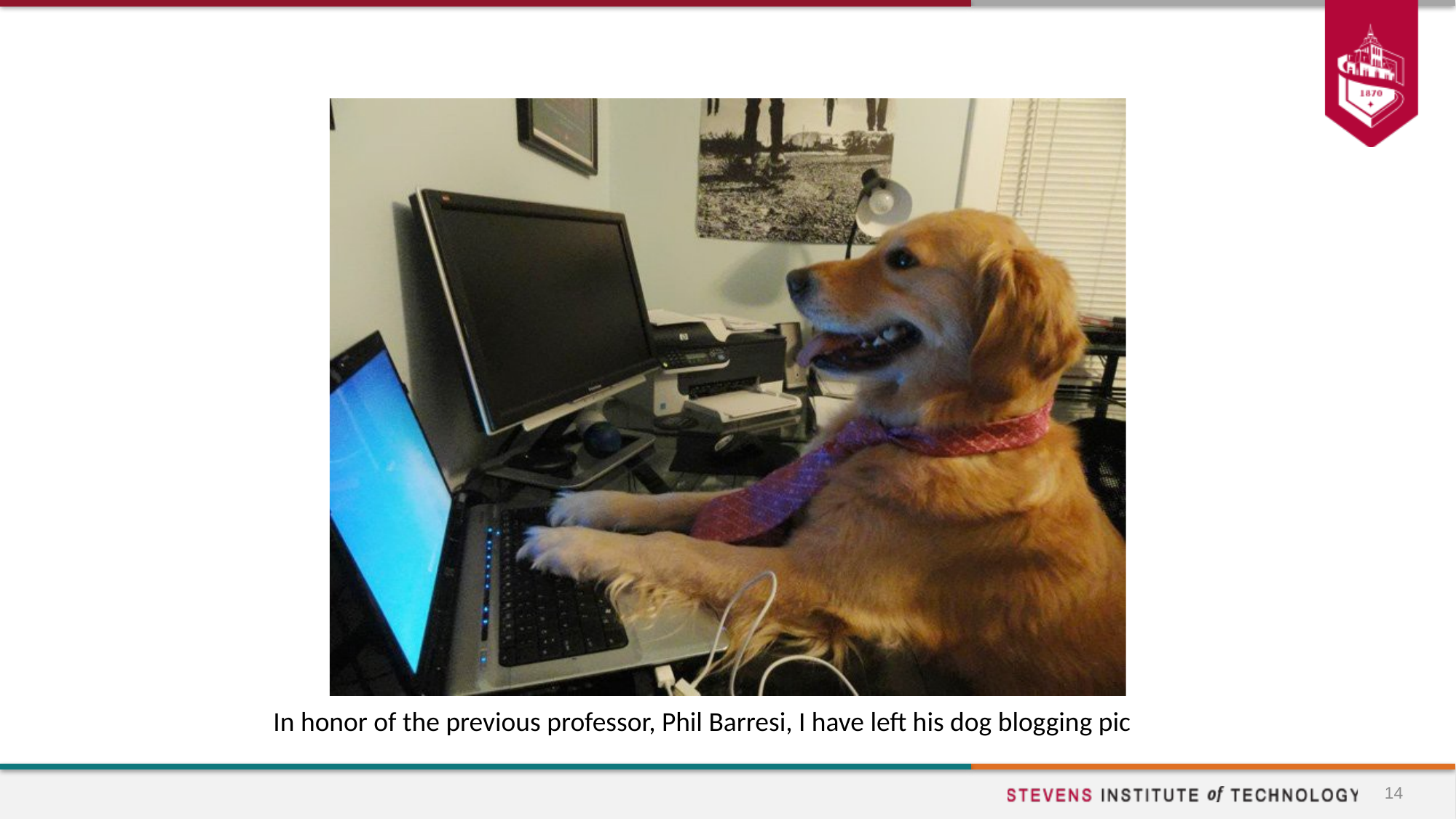

In honor of the previous professor, Phil Barresi, I have left his dog blogging pic
14